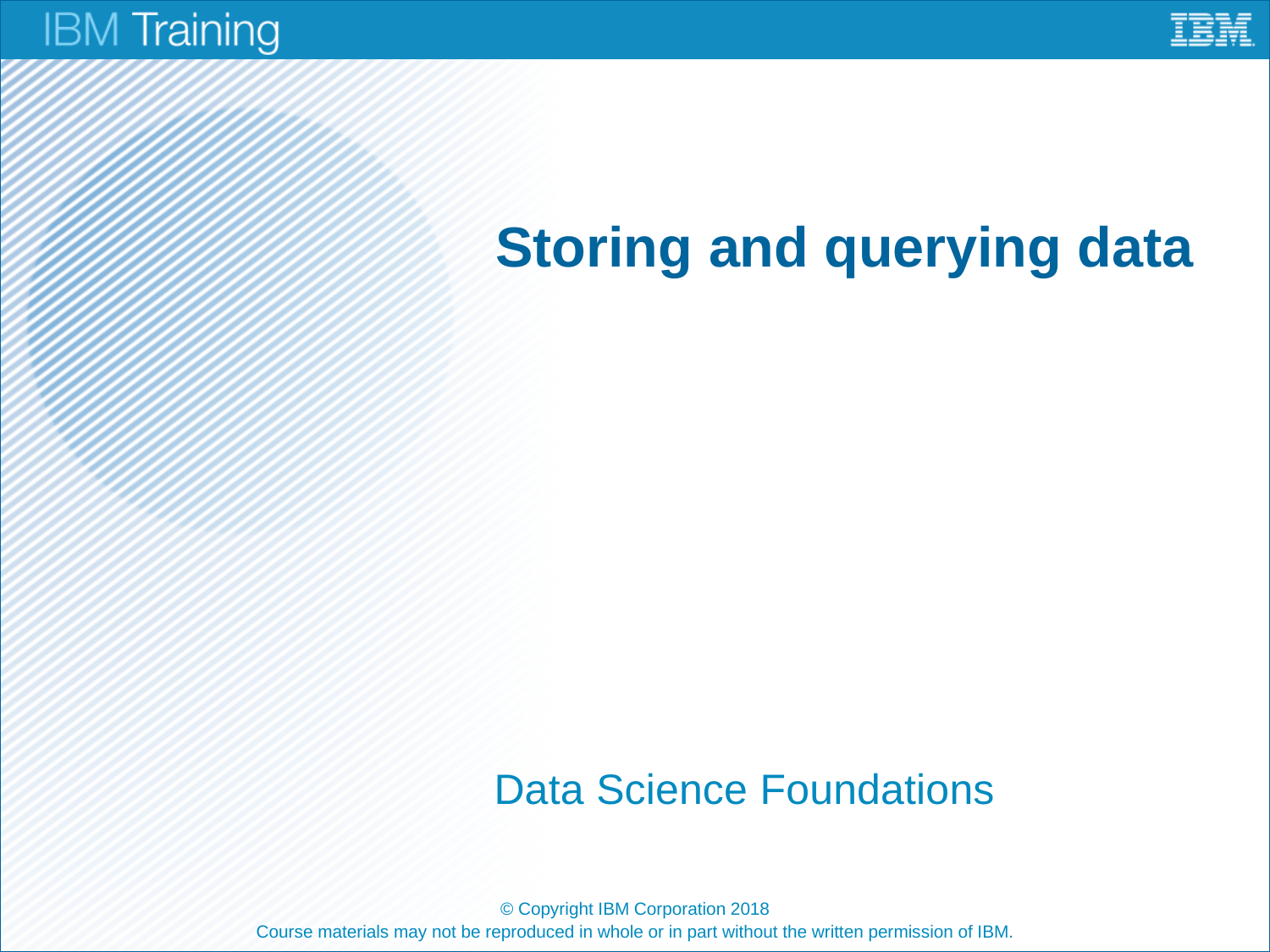

# Storing and querying data
Data Science Foundations